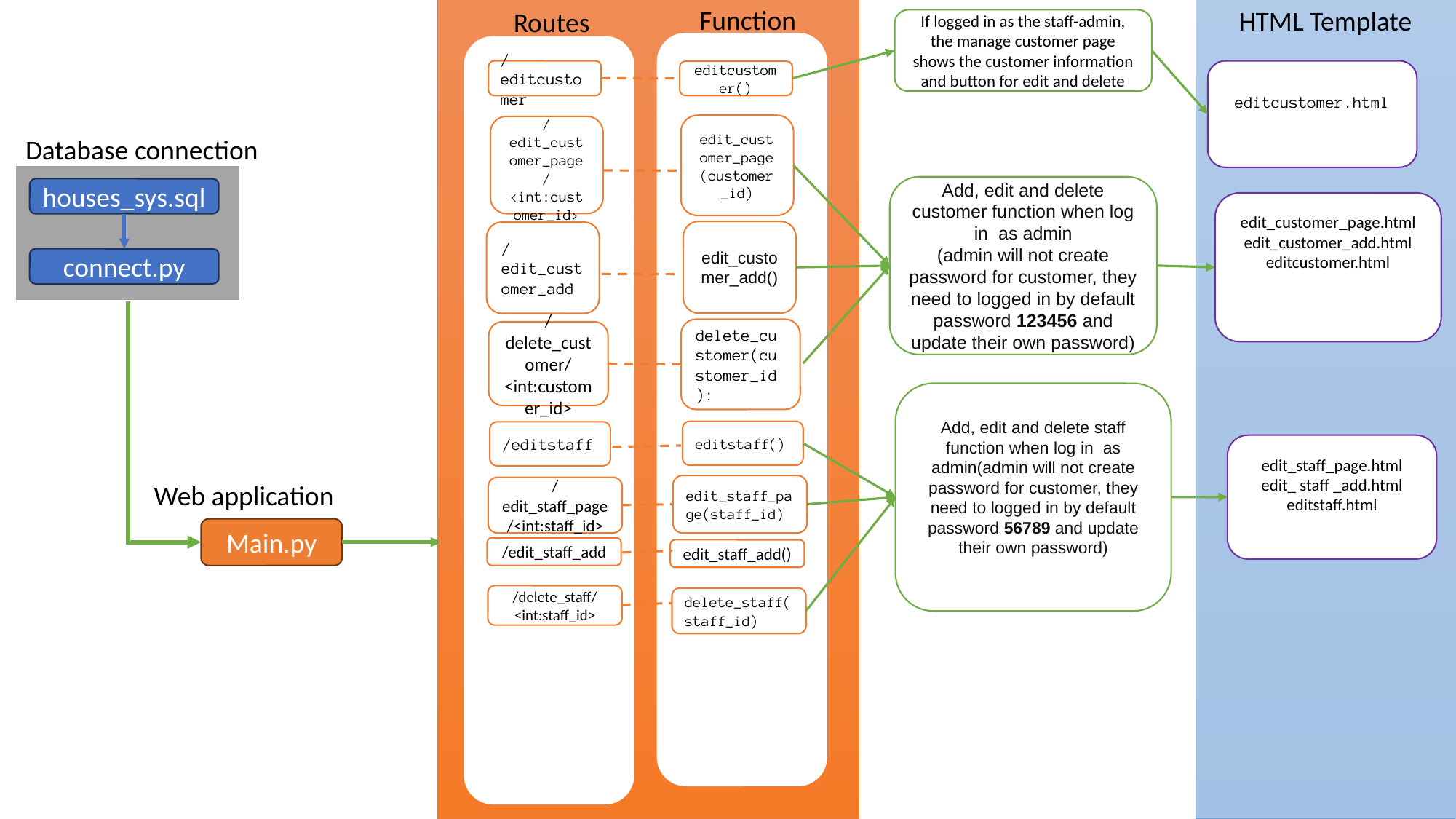

Routes
Function

HTML Template

If logged in as the staff-admin, the manage customer page shows the customer information and button for edit and delete

/editcustomer

editcustomer.html

editcustomer()
edit_customer_page(customer_id)

/edit_customer_page/<int:customer_id>

Database connection

houses_sys.sql
connect.py
Web application
Main.py
Add, edit and delete customer function when log in  as admin
(admin will not create password for customer, they need to logged in by default password 123456 and update their own password)
edit_customer_page.html
edit_customer_add.html
editcustomer.html

edit_customer_add()
/edit_customer_add
delete_customer(customer_id):
/delete_customer/<int:customer_id>
Add, edit and delete staff function when log in  as admin(admin will not create password for customer, they need to logged in by default password 56789 and update their own password)

editstaff()
/editstaff
edit_staff_page.html
edit_ staff _add.html
editstaff.html

edit_staff_page(staff_id)
/edit_staff_page/<int:staff_id>
/edit_staff_add
edit_staff_add()
/delete_staff/<int:staff_id>
delete_staff(staff_id)